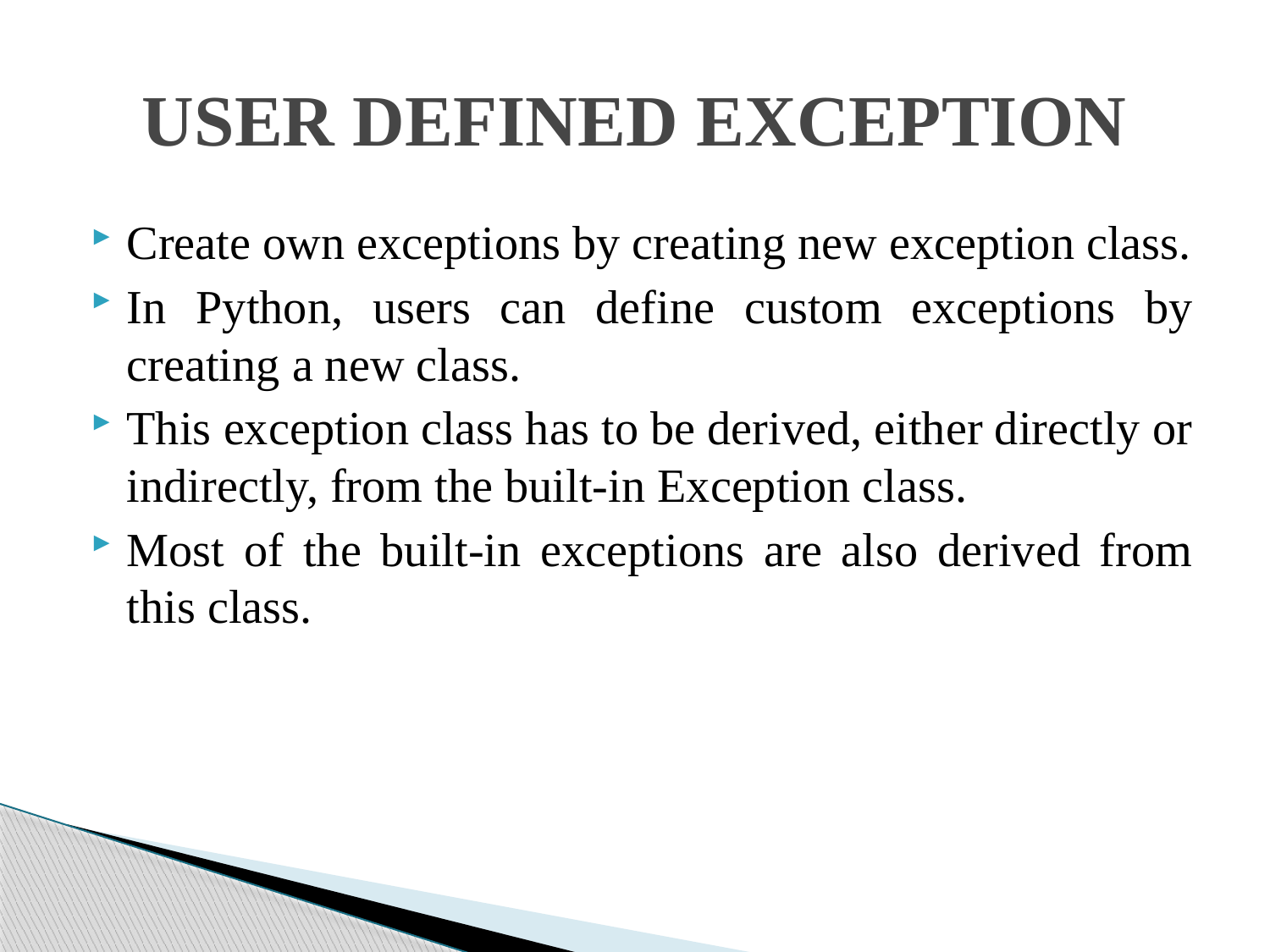

# USER DEFINED EXCEPTION
Create own exceptions by creating new exception class.
In Python, users can define custom exceptions by creating a new class.
This exception class has to be derived, either directly or indirectly, from the built-in Exception class.
Most of the built-in exceptions are also derived from this class.